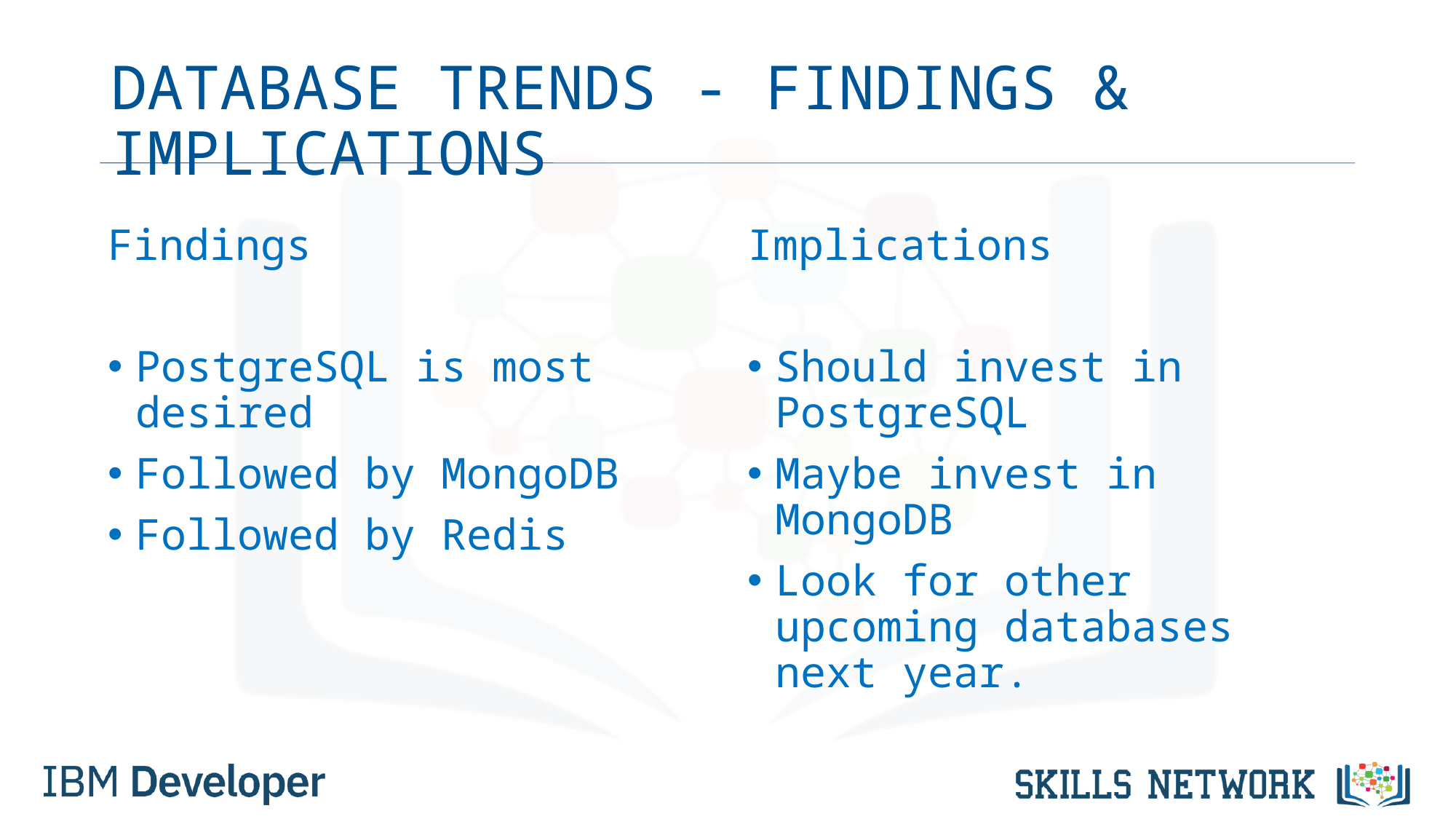

# DATABASE TRENDS - FINDINGS & IMPLICATIONS
Findings

PostgreSQL is most desired
Followed by MongoDB
Followed by Redis
Implications

Should invest in PostgreSQL
Maybe invest in MongoDB
Look for other upcoming databases next year.